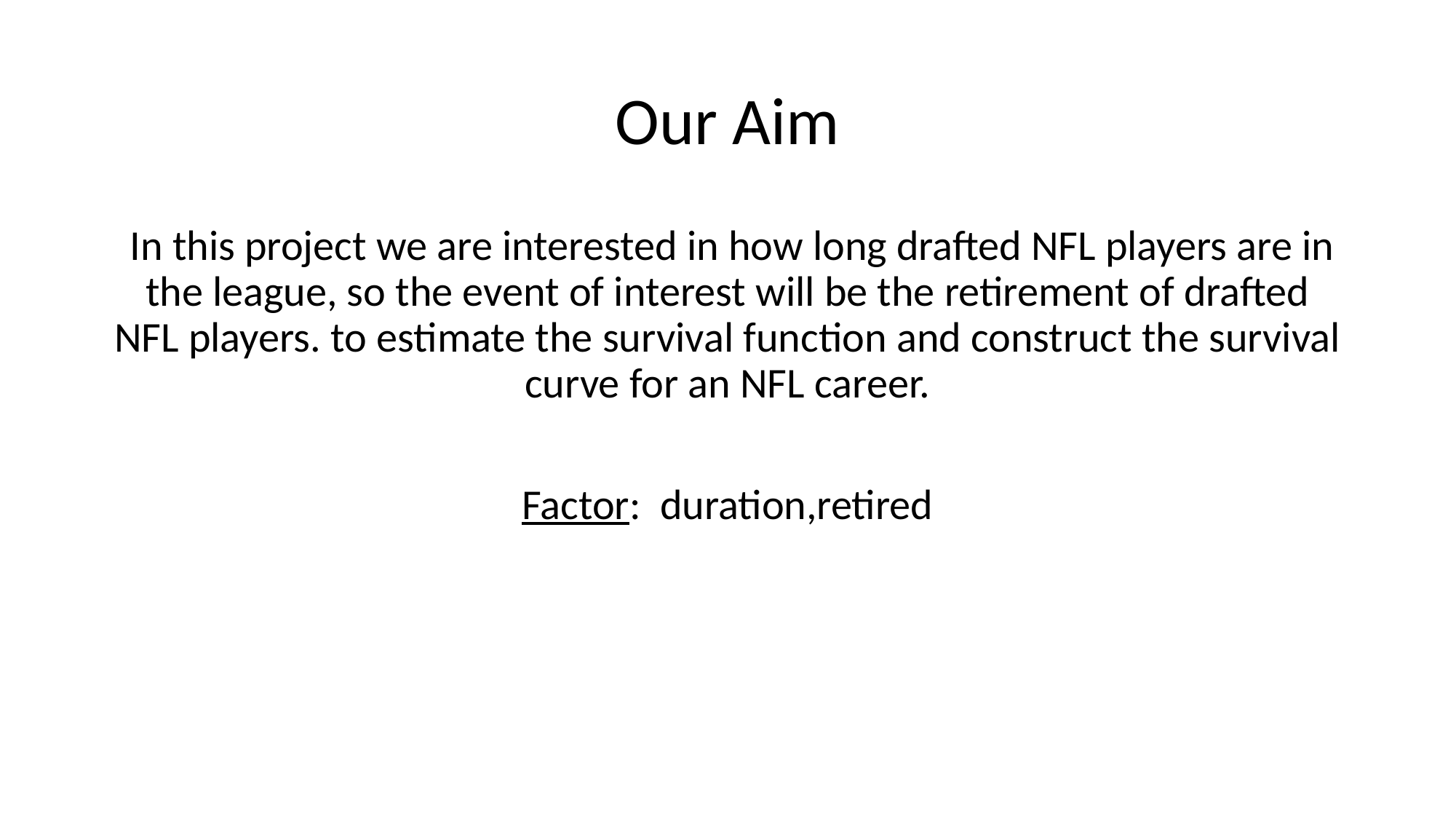

# Our Aim
 In this project we are interested in how long drafted NFL players are in the league, so the event of interest will be the retirement of drafted NFL players. to estimate the survival function and construct the survival curve for an NFL career.

Factor:  duration,retired